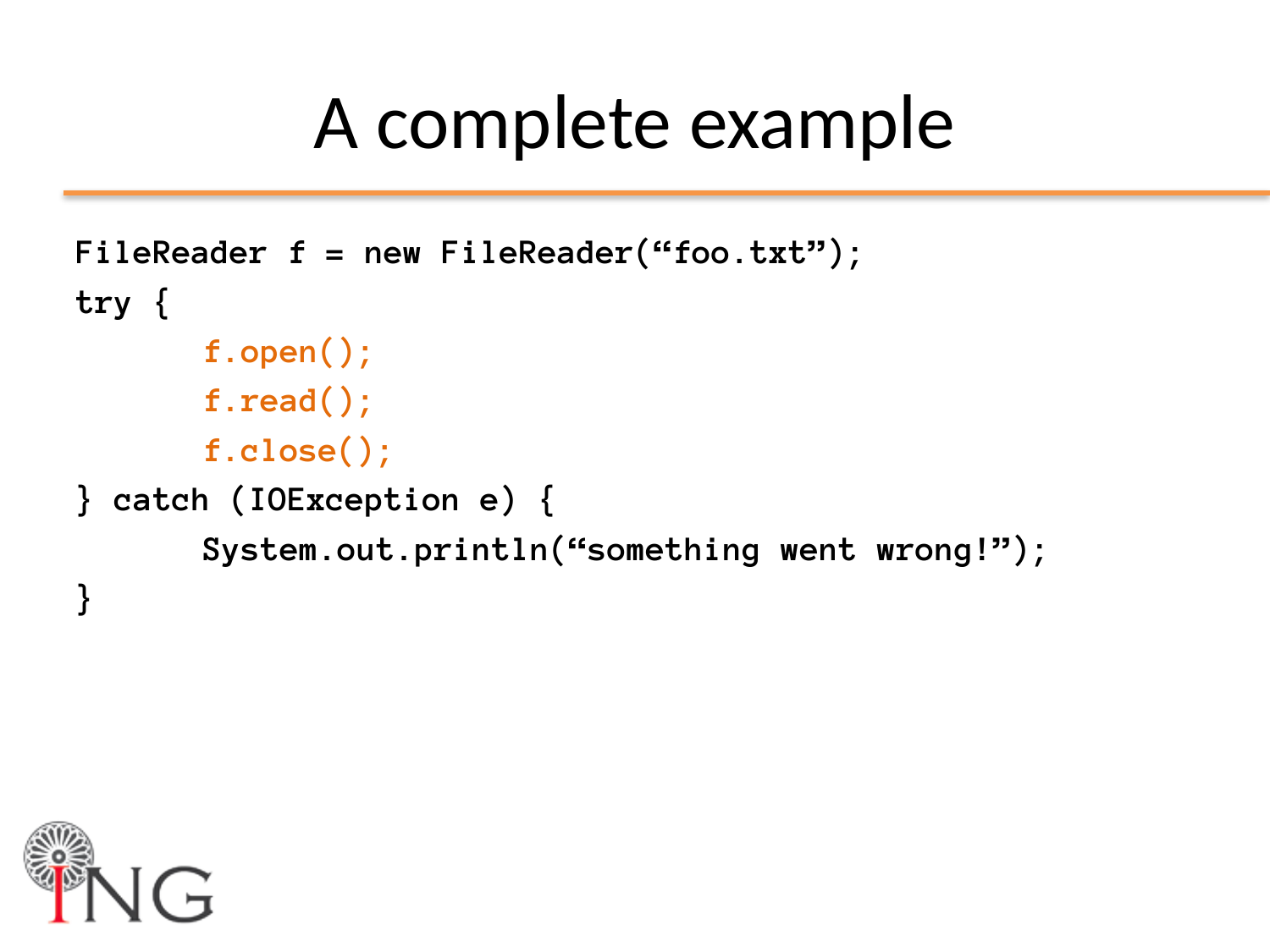

# A complete example
FileReader f = new FileReader(“foo.txt”);
try {
	f.open();
	f.read();
	f.close();
} catch (IOException e) {
	System.out.println(“something went wrong!”);
}